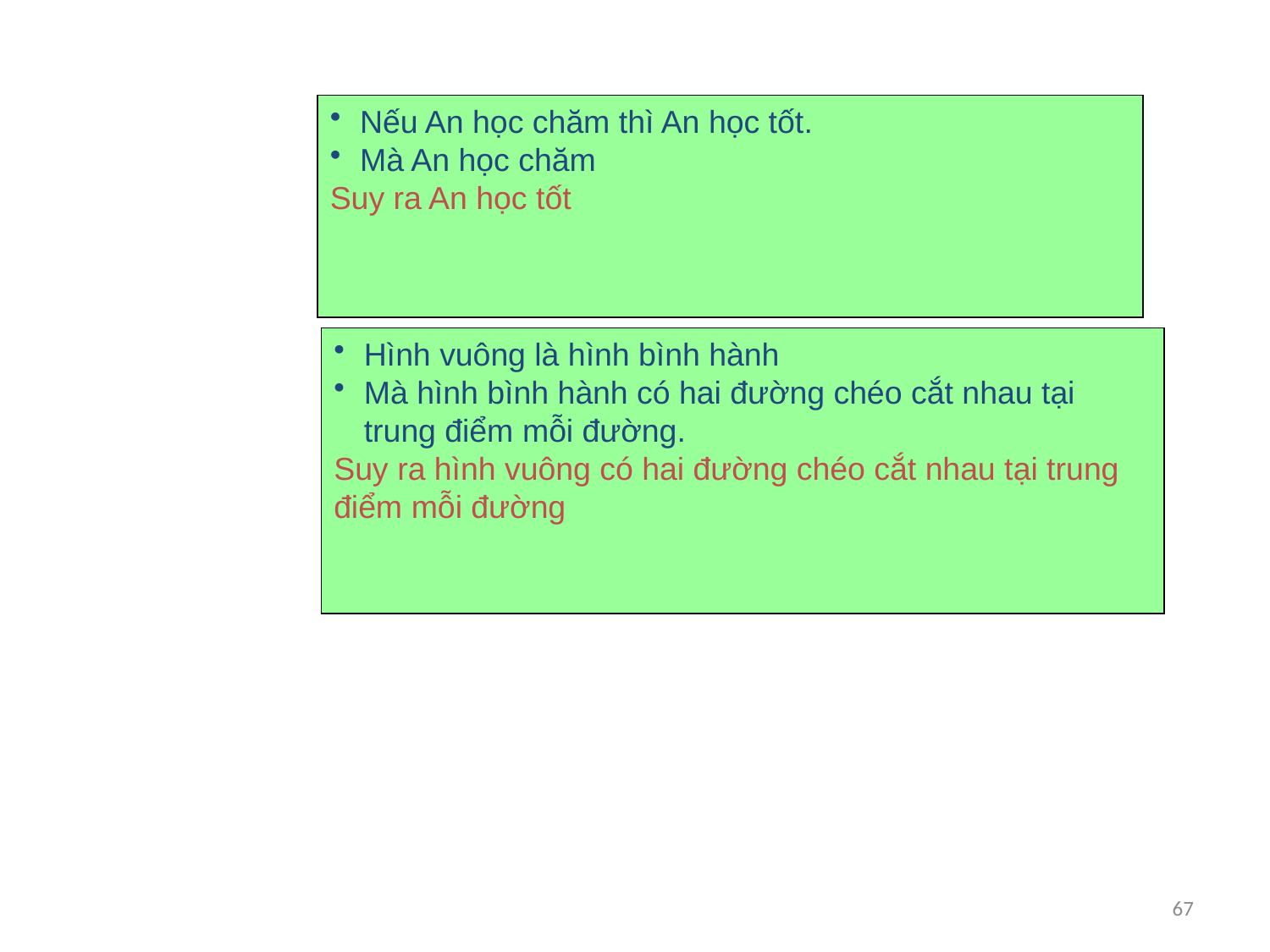

Nếu An học chăm thì An học tốt.
Mà An học chăm
Suy ra An học tốt
Hình vuông là hình bình hành
Mà hình bình hành có hai đường chéo cắt nhau tại trung điểm mỗi đường.
Suy ra hình vuông có hai đường chéo cắt nhau tại trung điểm mỗi đường
67